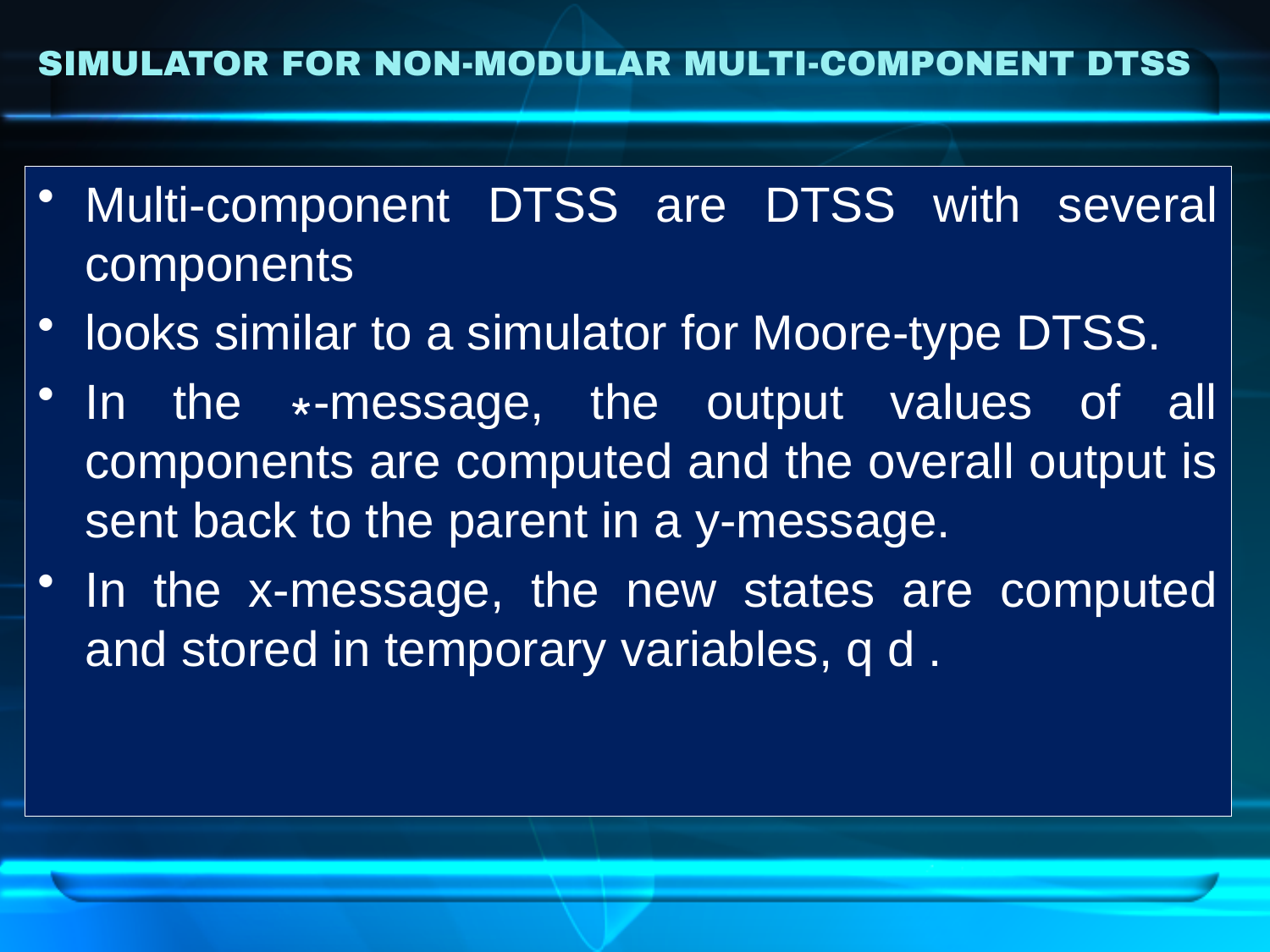

# SIMULATOR FOR NON-MODULAR MULTI-COMPONENT DTSS
Multi-component DTSS are DTSS with several components
looks similar to a simulator for Moore-type DTSS.
In the ∗-message, the output values of all components are computed and the overall output is sent back to the parent in a y-message.
In the x-message, the new states are computed and stored in temporary variables, q d .